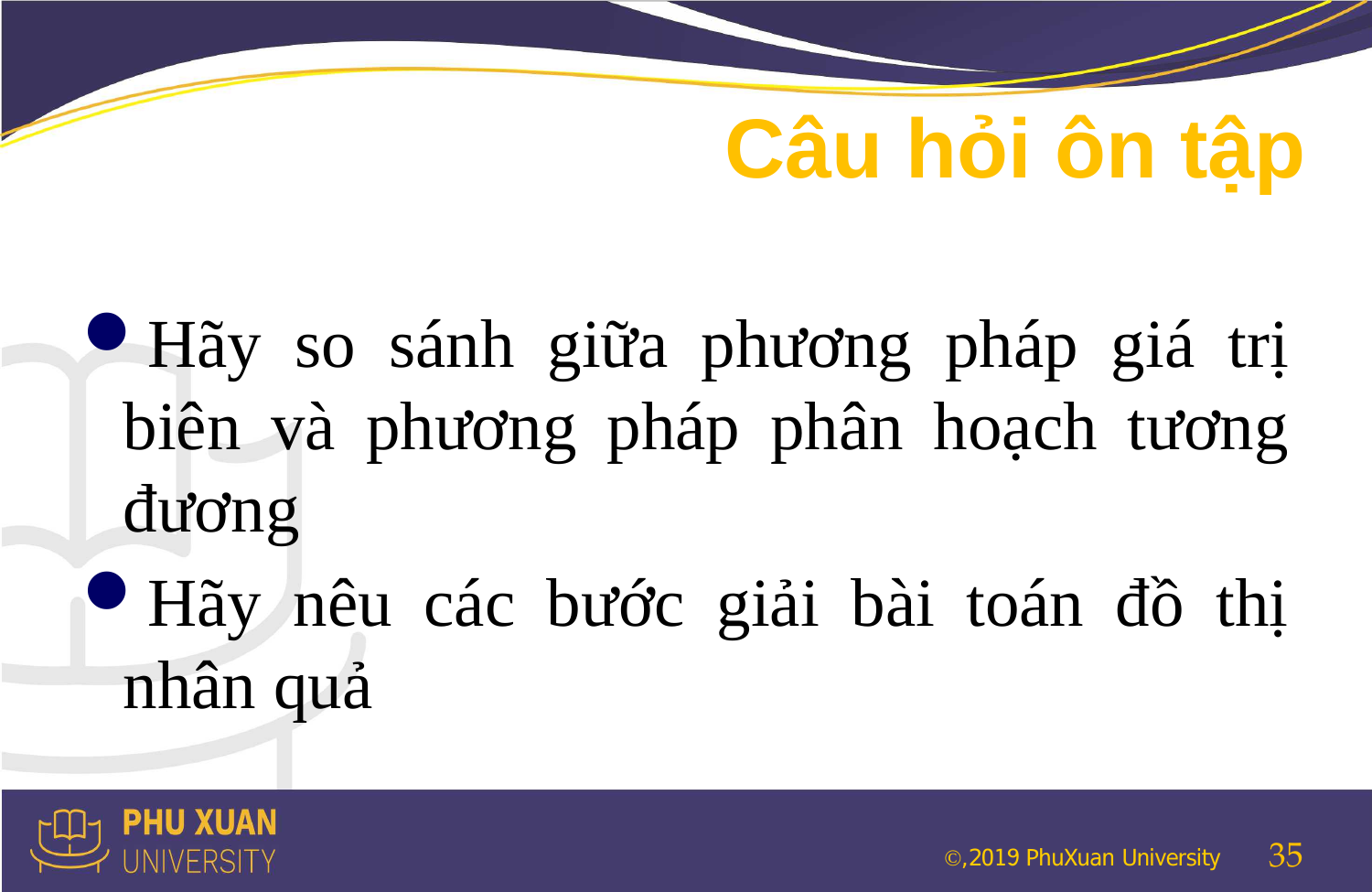

# Câu hỏi ôn tập

Hãy so sánh giữa phương pháp giá trị biên và phương pháp phân hoạch tương đương
Hãy nêu các bước giải bài toán đồ thị nhân quả
35